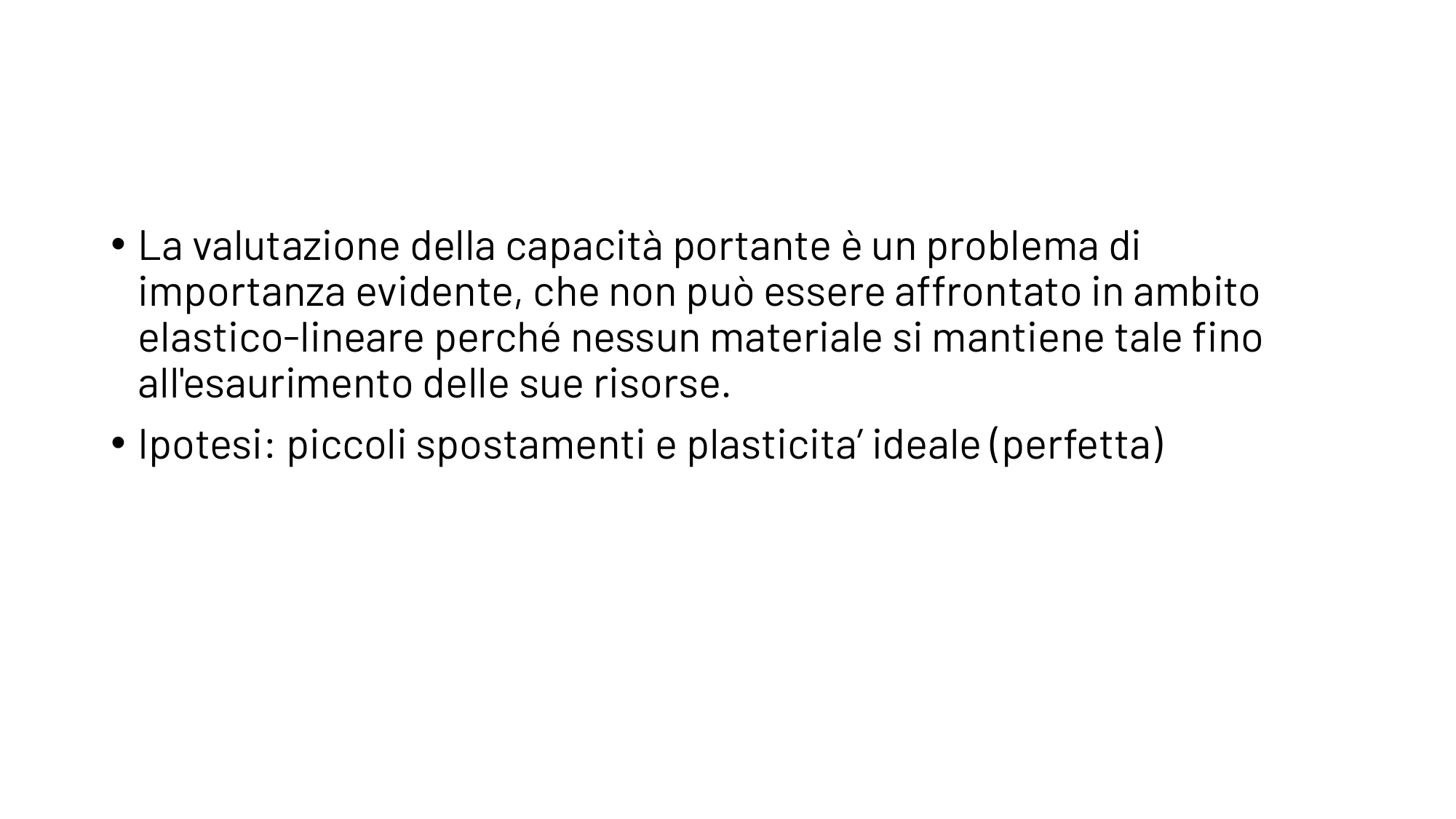

#
La valutazione della capacità portante è un problema di importanza evidente, che non può essere affrontato in ambito elastico-lineare perché nessun materiale si mantiene tale fino all'esaurimento delle sue risorse.
Ipotesi: piccoli spostamenti e plasticita’ ideale (perfetta)